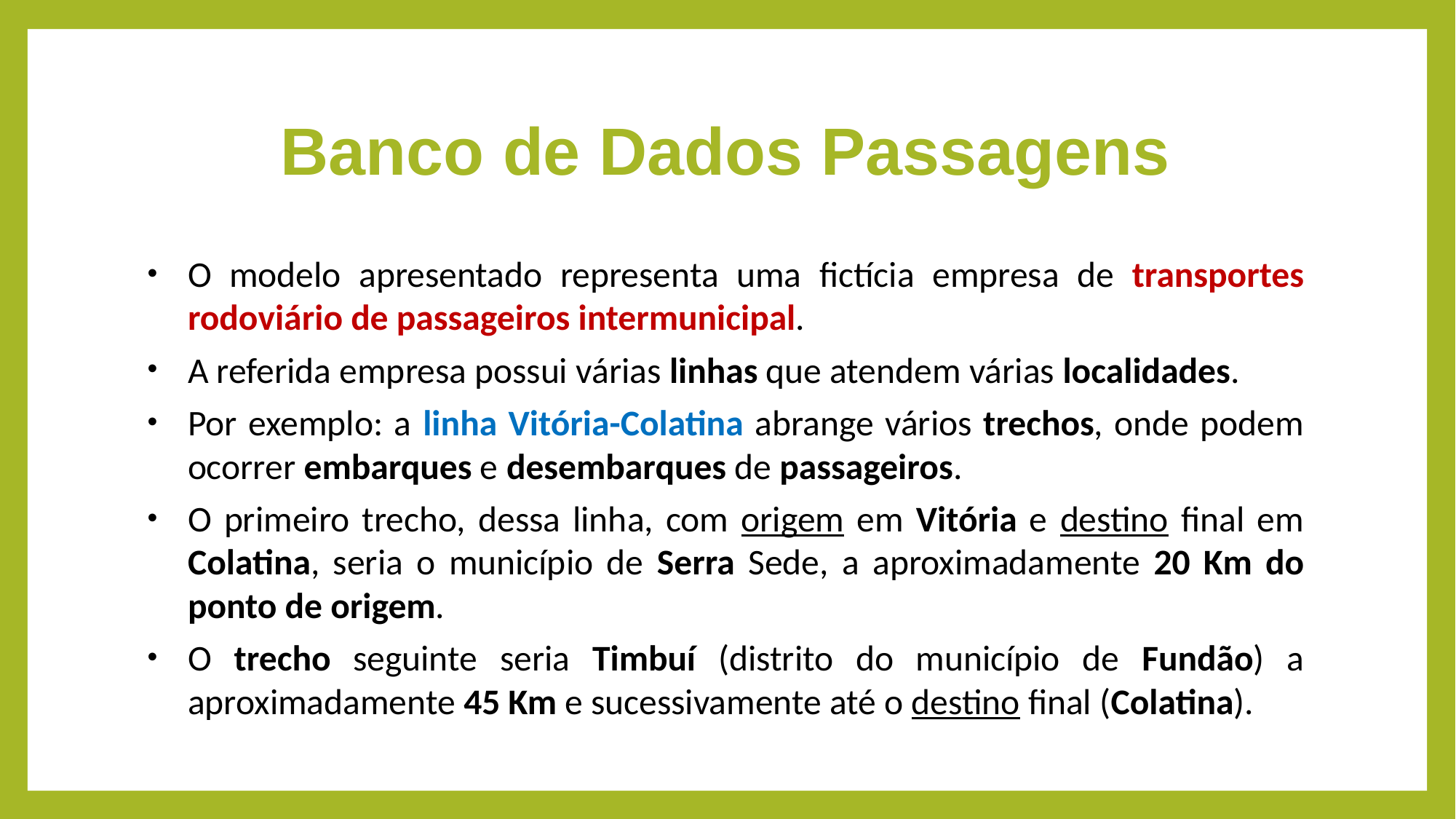

# Banco de Dados Passagens
O modelo apresentado representa uma fictícia empresa de transportes rodoviário de passageiros intermunicipal.
A referida empresa possui várias linhas que atendem várias localidades.
Por exemplo: a linha Vitória-Colatina abrange vários trechos, onde podem ocorrer embarques e desembarques de passageiros.
O primeiro trecho, dessa linha, com origem em Vitória e destino final em Colatina, seria o município de Serra Sede, a aproximadamente 20 Km do ponto de origem.
O trecho seguinte seria Timbuí (distrito do município de Fundão) a aproximadamente 45 Km e sucessivamente até o destino final (Colatina).